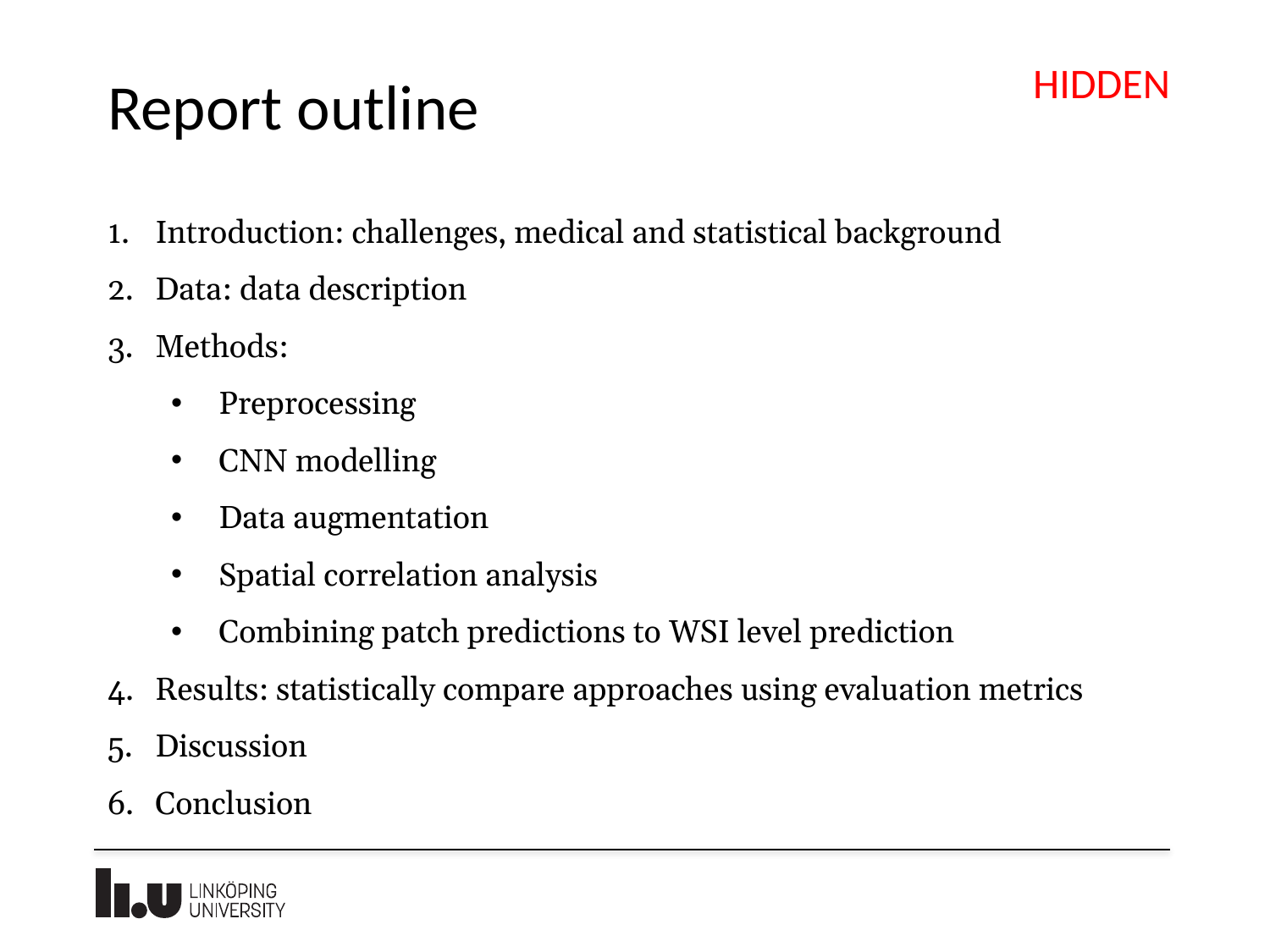

HIDDEN
# Report outline
Introduction: challenges, medical and statistical background
Data: data description
Methods:
Preprocessing
CNN modelling
Data augmentation
Spatial correlation analysis
Combining patch predictions to WSI level prediction
Results: statistically compare approaches using evaluation metrics
Discussion
Conclusion